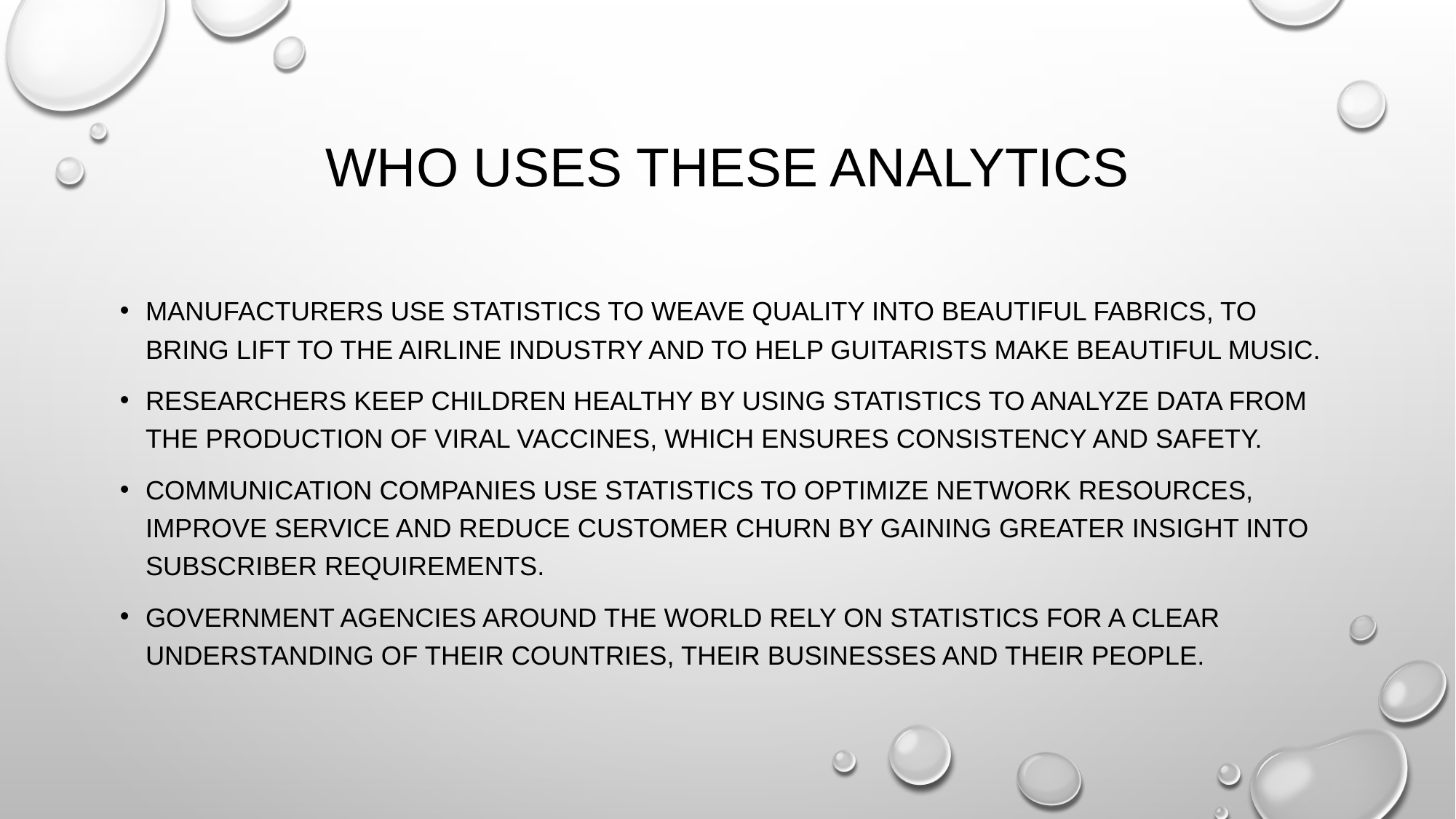

# Who uses these Analytics
Manufacturers use statistics to weave quality into beautiful fabrics, to bring lift to the airline industry and to help guitarists make beautiful music.
Researchers keep children healthy by using statistics to analyze data from the production of viral vaccines, which ensures consistency and safety.
Communication companies use statistics to optimize network resources, improve service and reduce customer churn by gaining greater insight into subscriber requirements.
Government agencies around the world rely on statistics for a clear understanding of their countries, their businesses and their people.